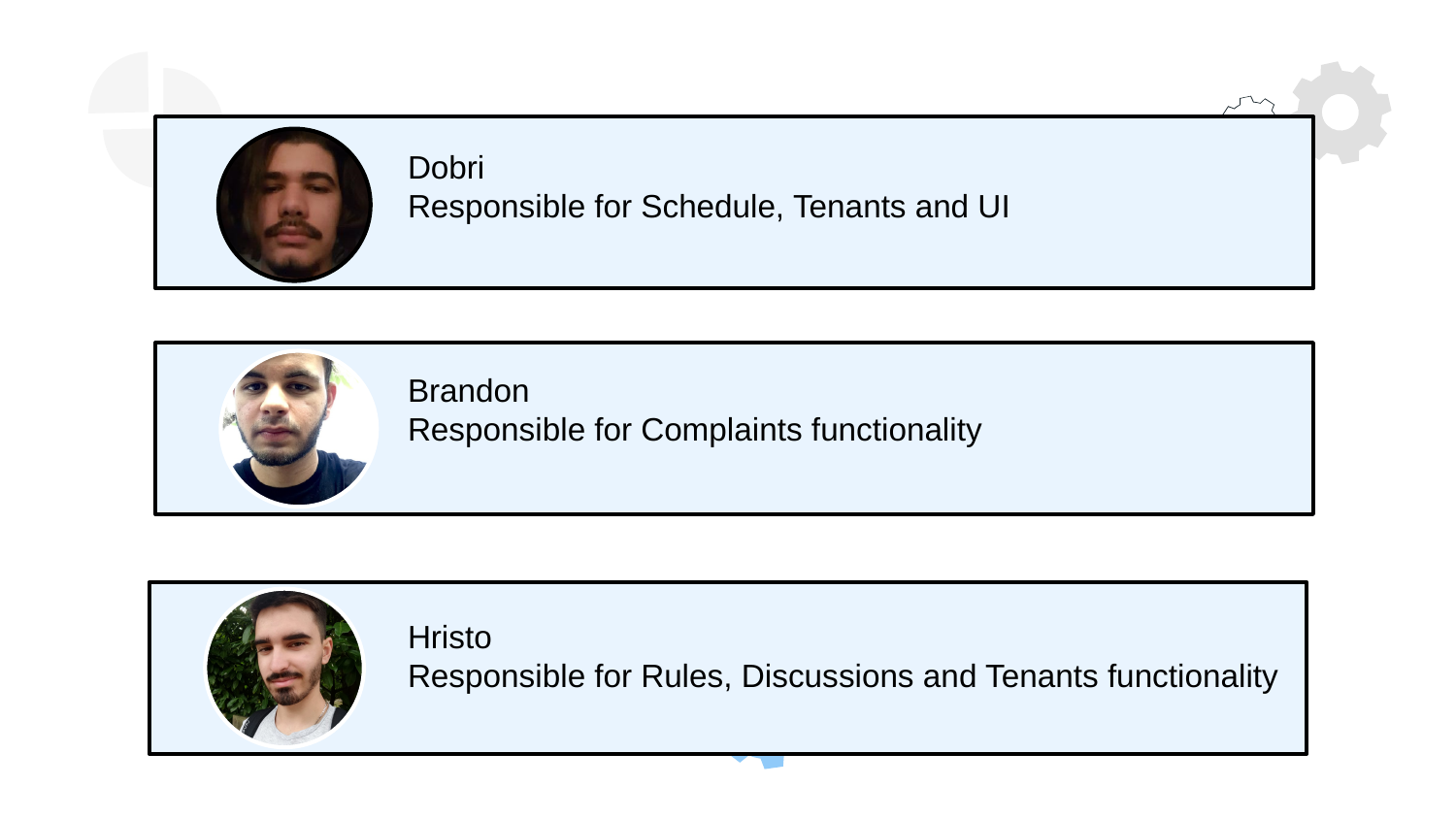

Dobri
Responsible for Schedule, Tenants and UI

Brandon
Responsible for Complaints functionality

Hristo
Responsible for Rules, Discussions and Tenants functionality